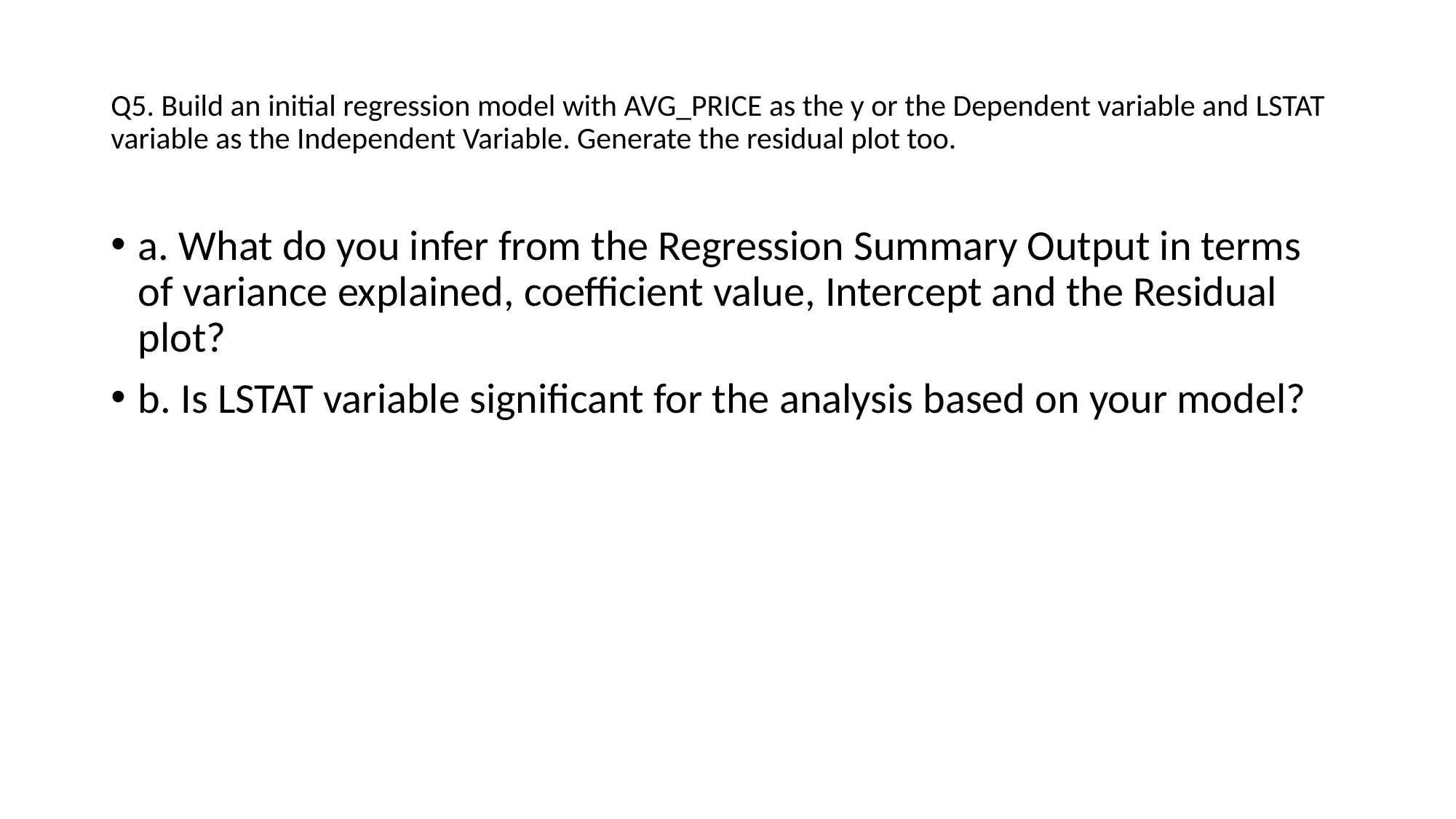

# Q5. Build an initial regression model with AVG_PRICE as the y or the Dependent variable and LSTAT variable as the Independent Variable. Generate the residual plot too.
a. What do you infer from the Regression Summary Output in terms of variance explained, coefficient value, Intercept and the Residual plot?
b. Is LSTAT variable significant for the analysis based on your model?